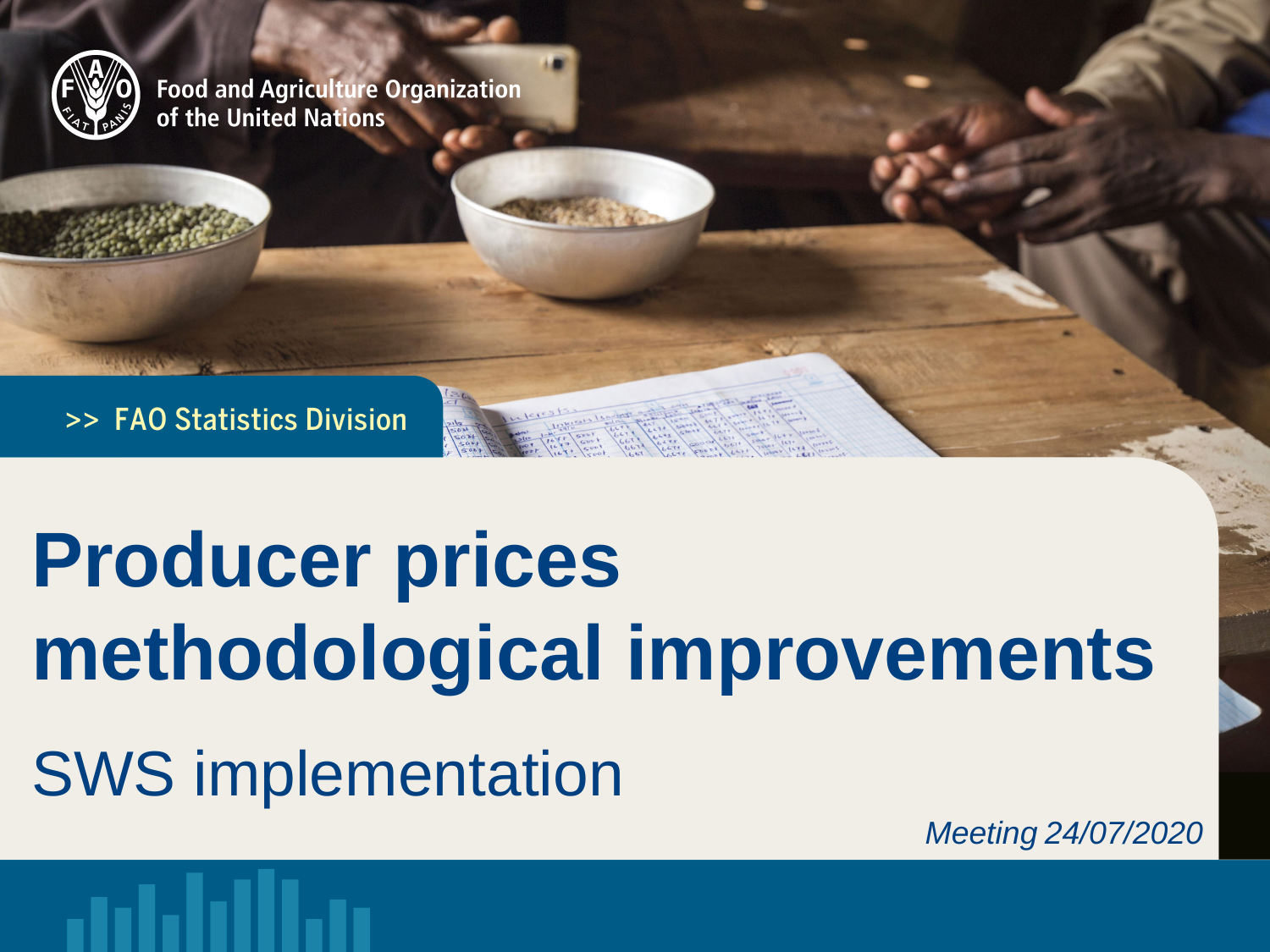

Producer prices methodological improvements
SWS implementation
Meeting 24/07/2020